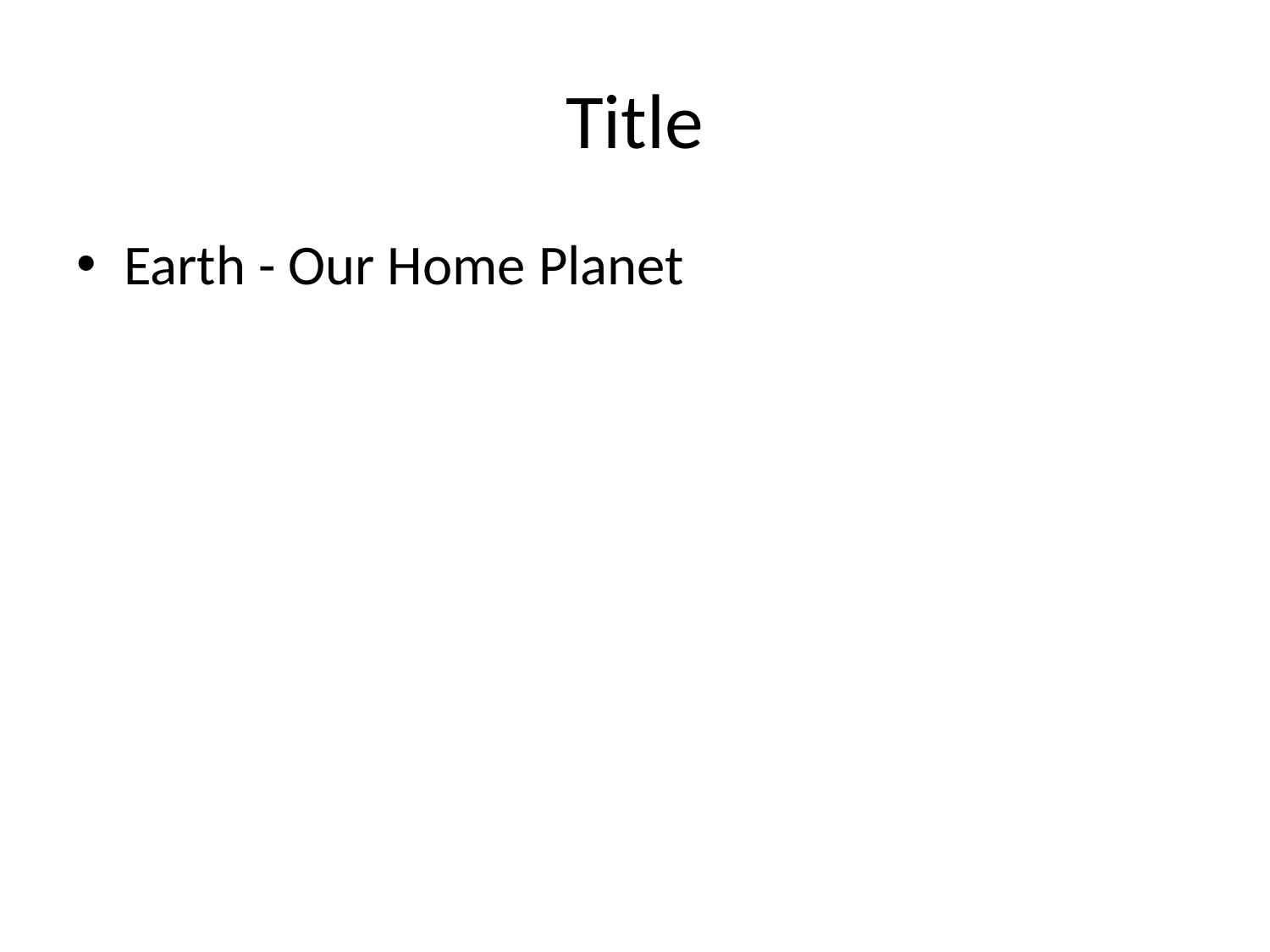

# Title
Earth - Our Home Planet